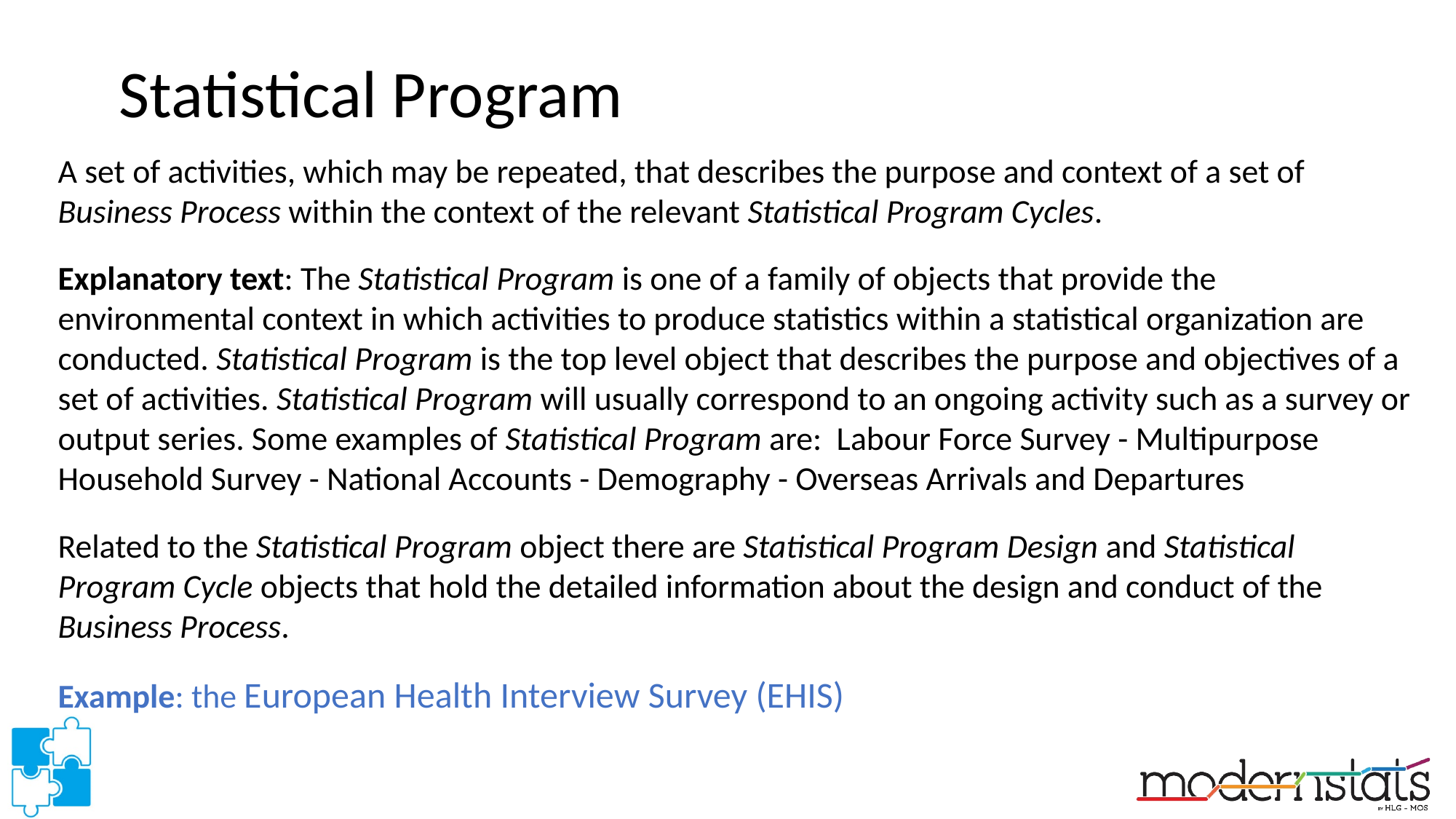

# Statistical Program
A set of activities, which may be repeated, that describes the purpose and context of a set of Business Process within the context of the relevant Statistical Program Cycles.
Explanatory text: The Statistical Program is one of a family of objects that provide the environmental context in which activities to produce statistics within a statistical organization are conducted. Statistical Program is the top level object that describes the purpose and objectives of a set of activities. Statistical Program will usually correspond to an ongoing activity such as a survey or output series. Some examples of Statistical Program are:  Labour Force Survey - Multipurpose Household Survey - National Accounts - Demography - Overseas Arrivals and Departures
Related to the Statistical Program object there are Statistical Program Design and Statistical Program Cycle objects that hold the detailed information about the design and conduct of the Business Process.
Example: the European Health Interview Survey (EHIS)